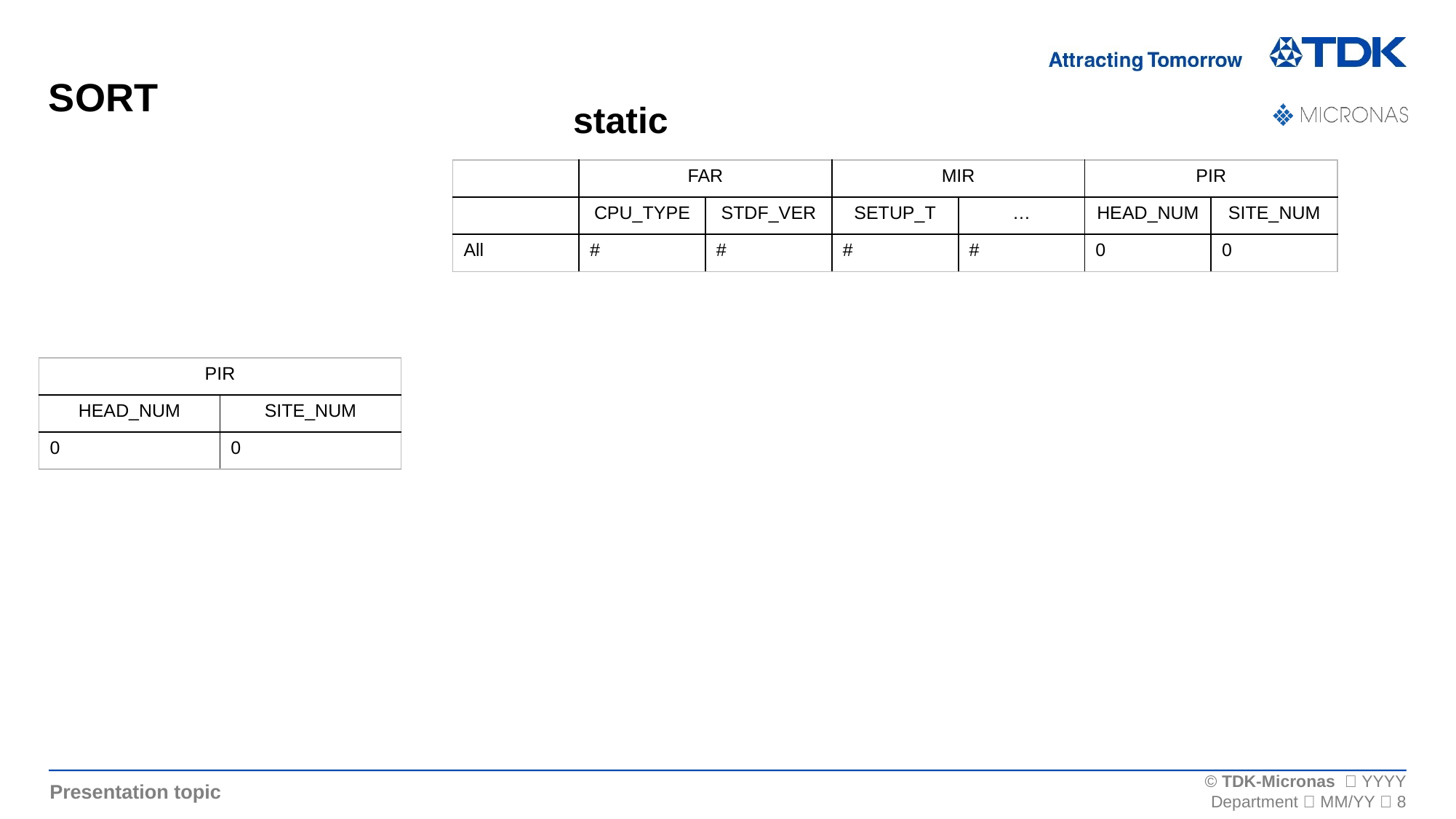

# SORT
static
|  | FAR |  | MIR |  | PIR |  |
| --- | --- | --- | --- | --- | --- | --- |
|  | CPU\_TYPE | STDF\_VER | SETUP\_T | … | HEAD\_NUM | SITE\_NUM |
| All | # | # | # | # | 0 | 0 |
| PIR |  |
| --- | --- |
| HEAD\_NUM | SITE\_NUM |
| 0 | 0 |